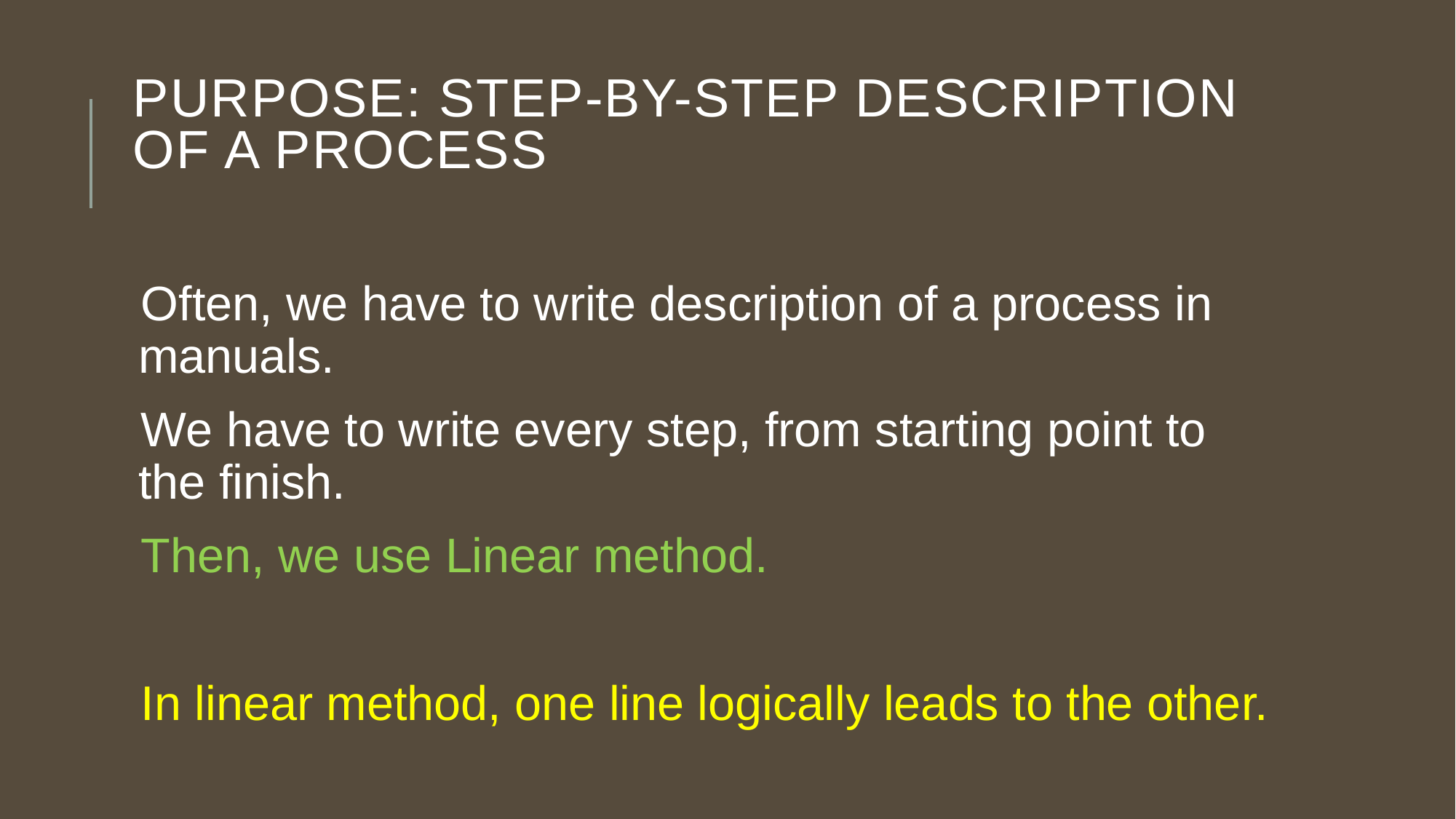

# Purpose: Step-by-Step description of a Process
Often, we have to write description of a process in manuals.
We have to write every step, from starting point to the finish.
Then, we use Linear method.

In linear method, one line logically leads to the other.